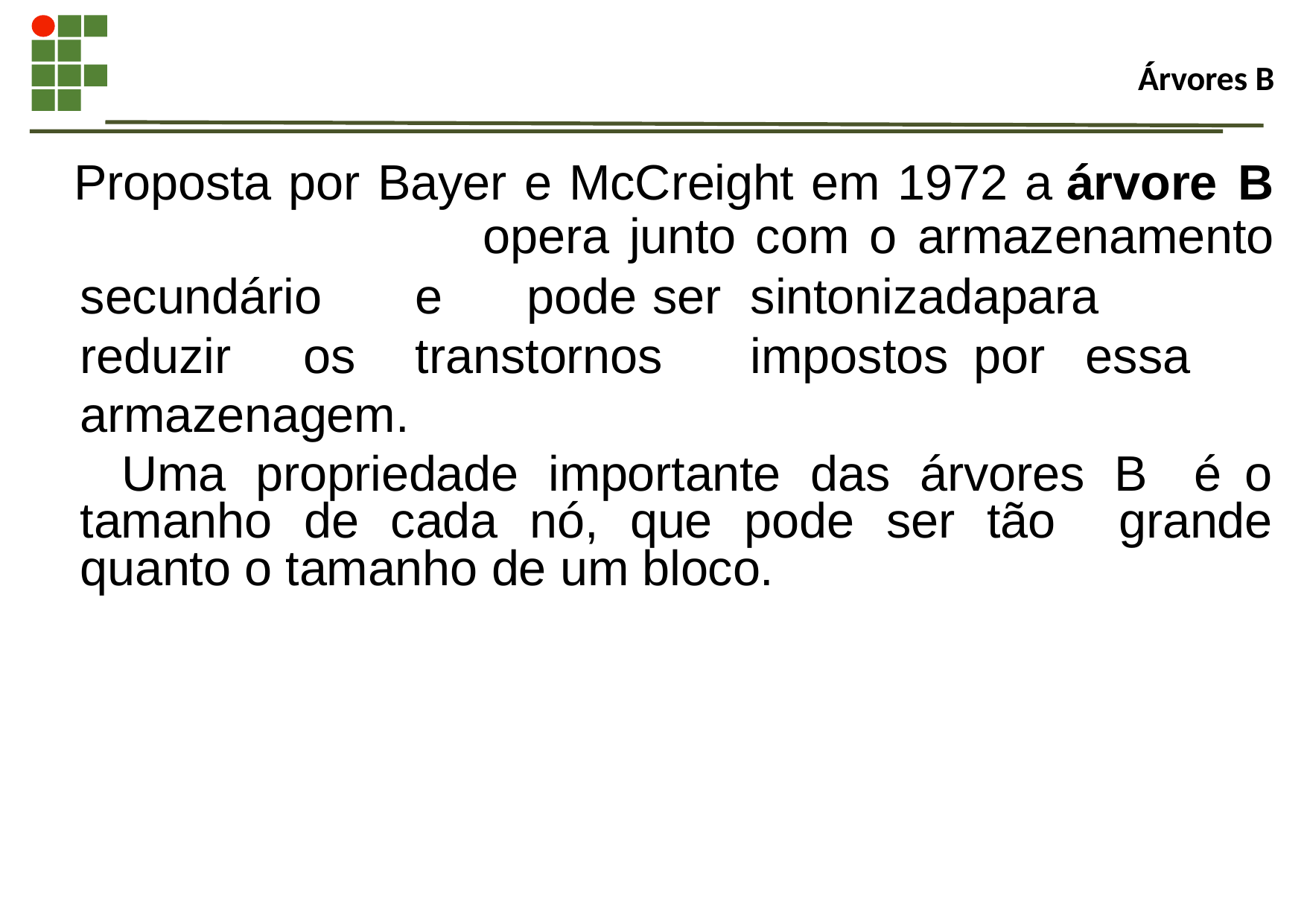

# Árvores B
Proposta por Bayer e McCreight em 1972 a árvore B	opera junto com o armazenamento
secundário	e	pode	 ser	sintonizadapara  reduzir	os	transtornos	impostos	por	essa  armazenagem.
Uma propriedade importante das árvores B  é o tamanho de cada nó, que pode ser tão  grande quanto o tamanho de um bloco.